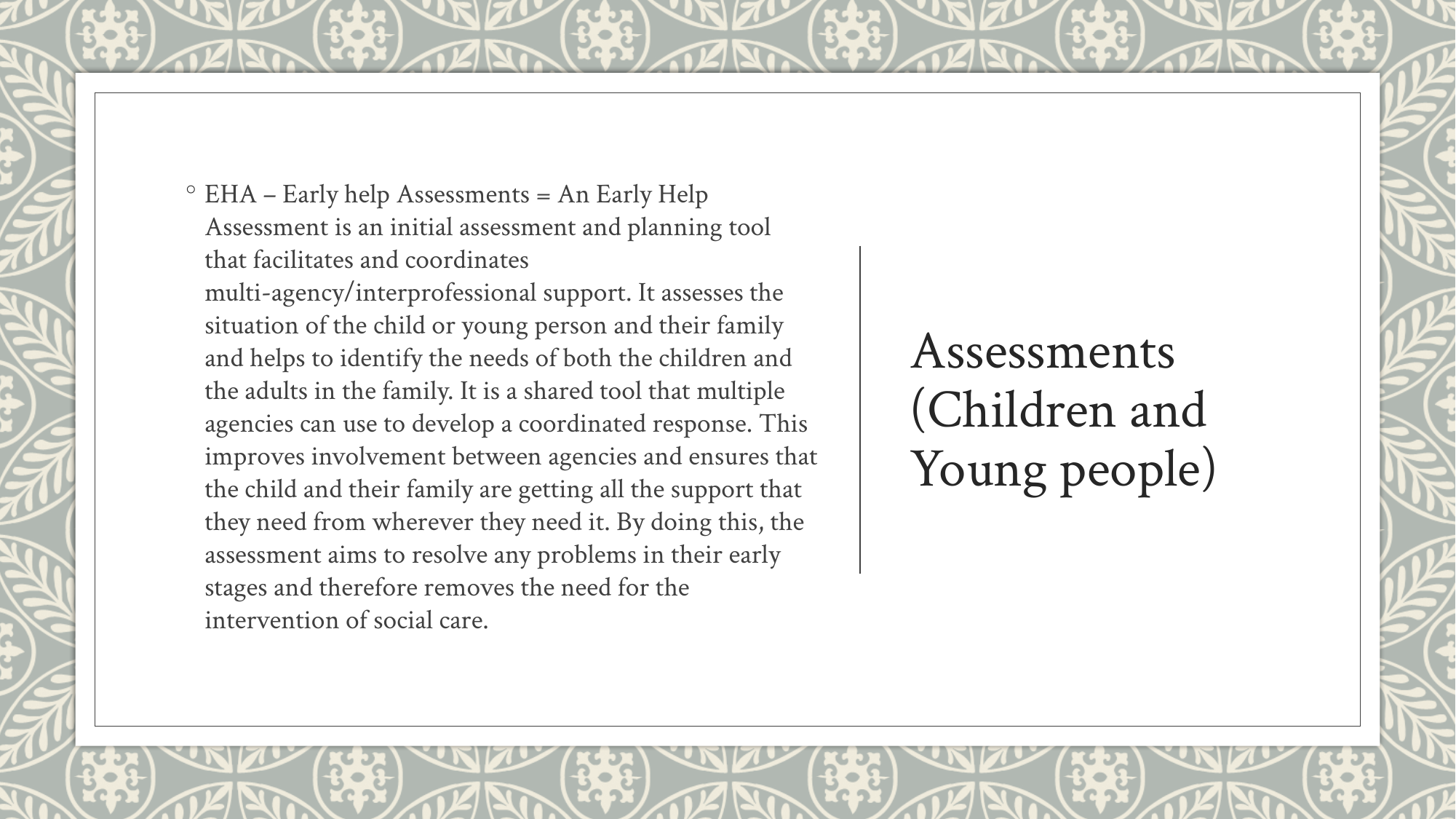

EHA – Early help Assessments = An Early Help Assessment is an initial assessment and planning tool that facilitates and coordinates multi-agency/interprofessional support. It assesses the situation of the child or young person and their family and helps to identify the needs of both the children and the adults in the family. It is a shared tool that multiple agencies can use to develop a coordinated response. This improves involvement between agencies and ensures that the child and their family are getting all the support that they need from wherever they need it. By doing this, the assessment aims to resolve any problems in their early stages and therefore removes the need for the intervention of social care.

# Assessments (Children and Young people)